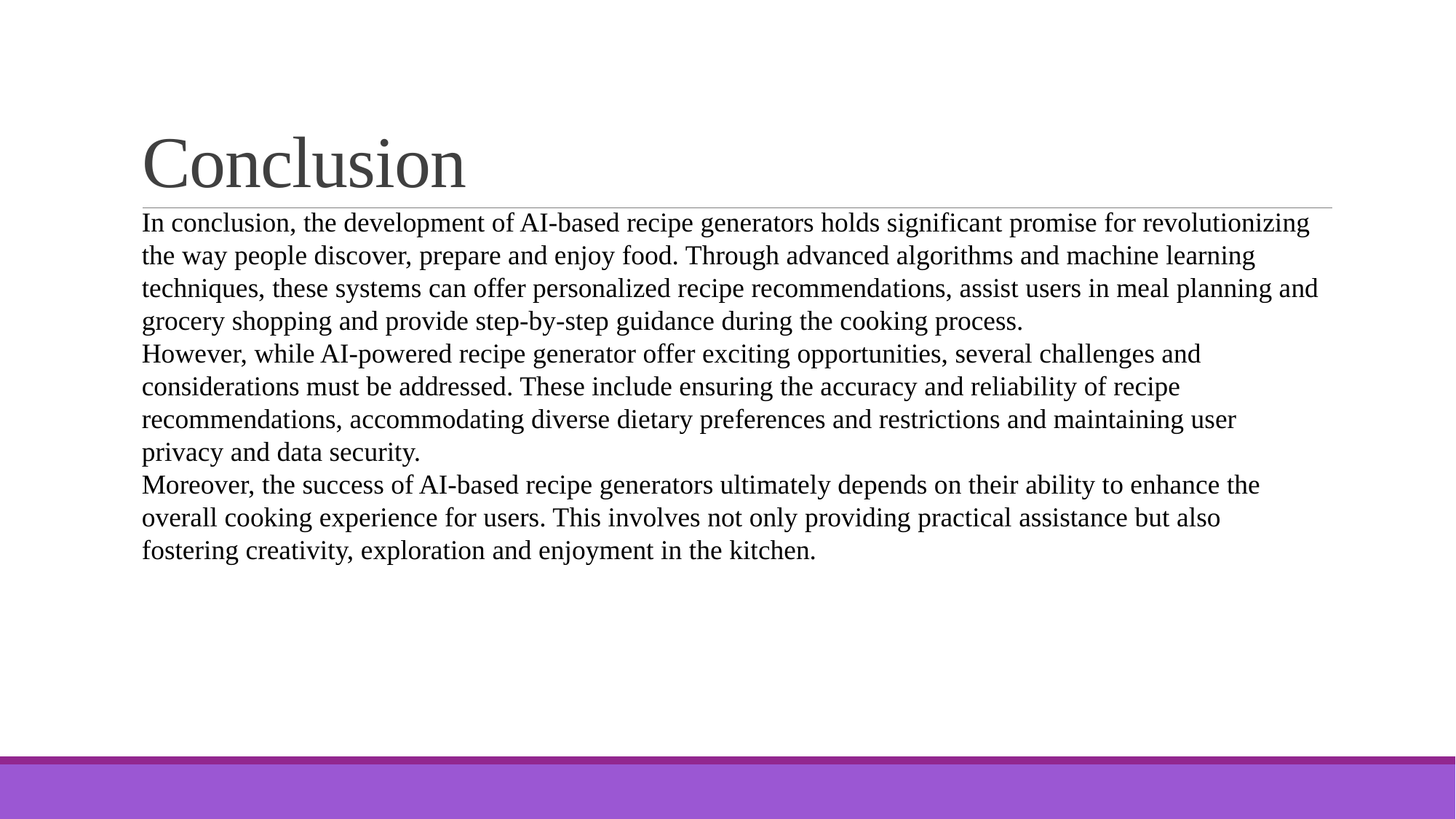

# Conclusion
In conclusion, the development of AI-based recipe generators holds significant promise for revolutionizing the way people discover, prepare and enjoy food. Through advanced algorithms and machine learning techniques, these systems can offer personalized recipe recommendations, assist users in meal planning and grocery shopping and provide step-by-step guidance during the cooking process.
However, while AI-powered recipe generator offer exciting opportunities, several challenges and considerations must be addressed. These include ensuring the accuracy and reliability of recipe recommendations, accommodating diverse dietary preferences and restrictions and maintaining user privacy and data security.
Moreover, the success of AI-based recipe generators ultimately depends on their ability to enhance the overall cooking experience for users. This involves not only providing practical assistance but also fostering creativity, exploration and enjoyment in the kitchen.